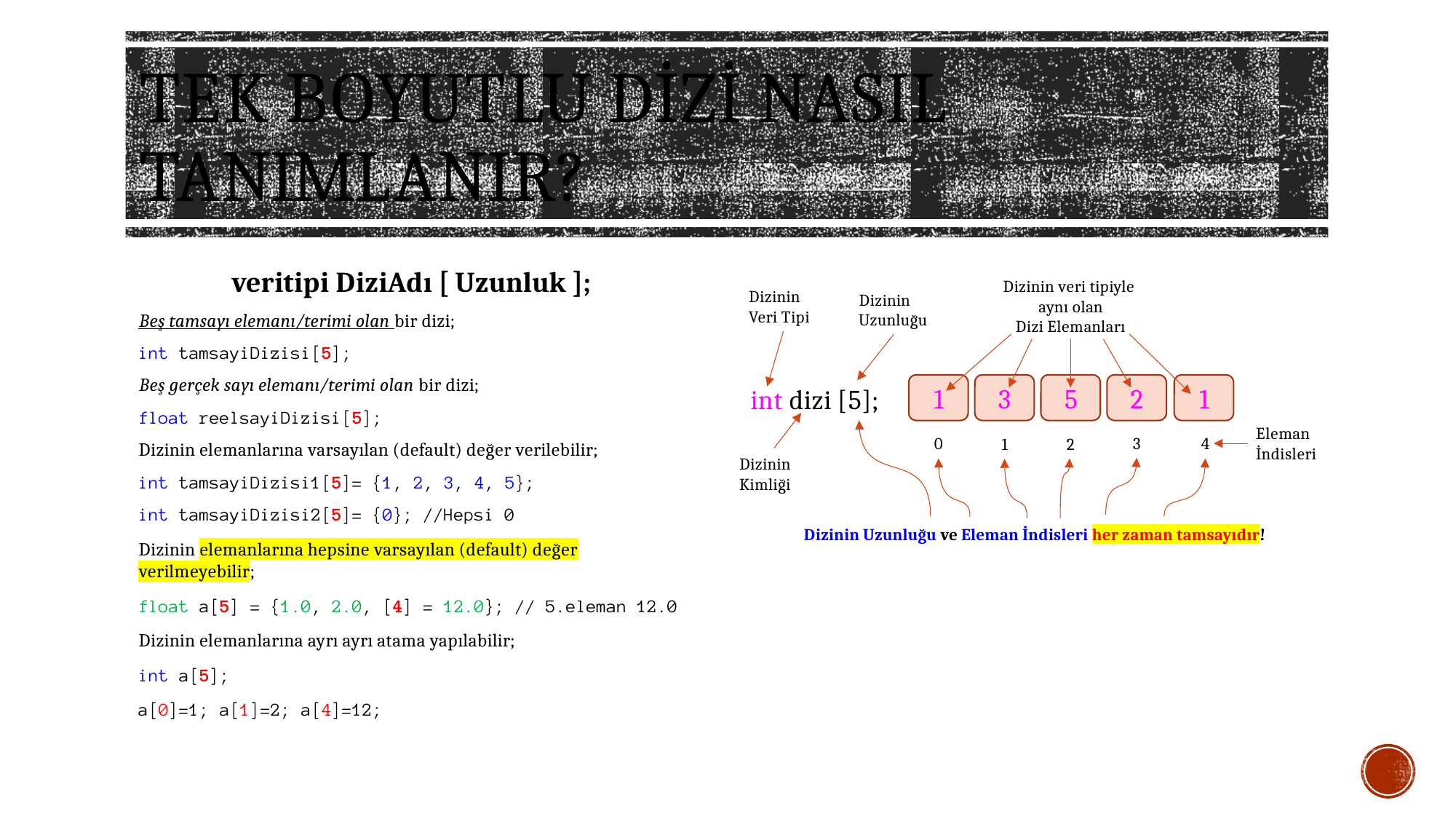

# Tek boyutlu Dizi nasıl tanımlanır?
veritipi DiziAdı [ Uzunluk ];
Beş tamsayı elemanı/terimi olan bir dizi;
int tamsayiDizisi[5];
Beş gerçek sayı elemanı/terimi olan bir dizi;
float reelsayiDizisi[5];
Dizinin elemanlarına varsayılan (default) değer verilebilir;
int tamsayiDizisi1[5]= {1, 2, 3, 4, 5};
int tamsayiDizisi2[5]= {0}; //Hepsi 0
Dizinin elemanlarına hepsine varsayılan (default) değer verilmeyebilir;
float a[5] = {1.0, 2.0, [4] = 12.0}; // 5.eleman 12.0
Dizinin elemanlarına ayrı ayrı atama yapılabilir;
int a[5];
a[0]=1; a[1]=2; a[4]=12;
Dizinin veri tipiyle
aynı olan
Dizi Elemanları
Dizinin
Veri Tipi
Dizinin
Uzunluğu
1
3
5
2
1
int dizi [5];
Eleman
İndisleri
0
3
4
1
2
Dizinin
Kimliği
Dizinin Uzunluğu ve Eleman İndisleri her zaman tamsayıdır!